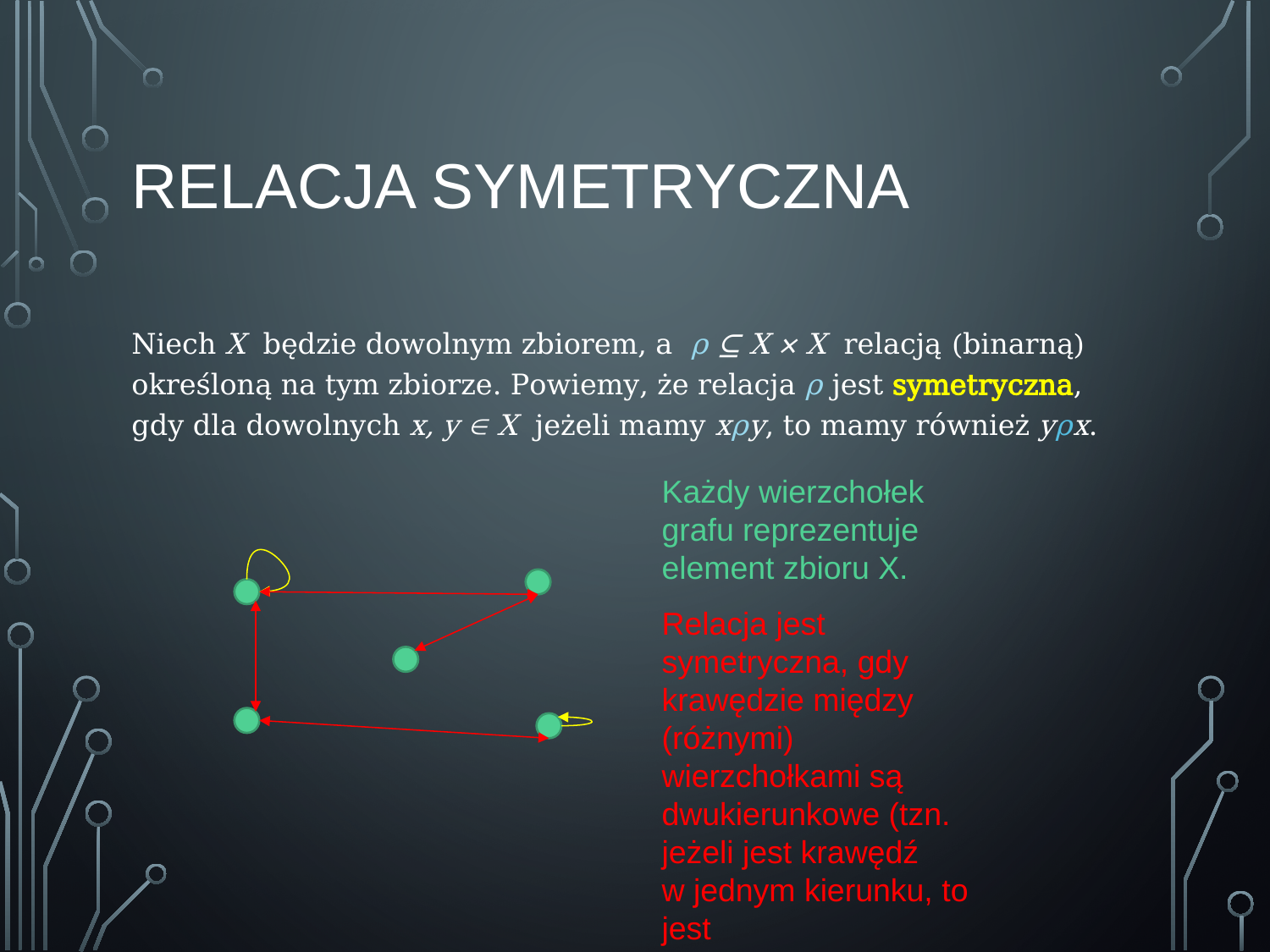

# RELACJA symetryczna
Niech X  będzie dowolnym zbiorem, a  ρ ⊆ X × X  relacją (binarną) określoną na tym zbiorze. Powiemy, że relacja ρ jest symetryczna, gdy dla dowolnych x, y ∈ X  jeżeli mamy xρy, to mamy również yρx.

Każdy wierzchołek grafu reprezentuje element zbioru X.

Relacja jest symetryczna, gdy krawędzie między (różnymi) wierzchołkami są dwukierunkowe (tzn. jeżeli jest krawędź
w jednym kierunku, to jest
i w drugim).